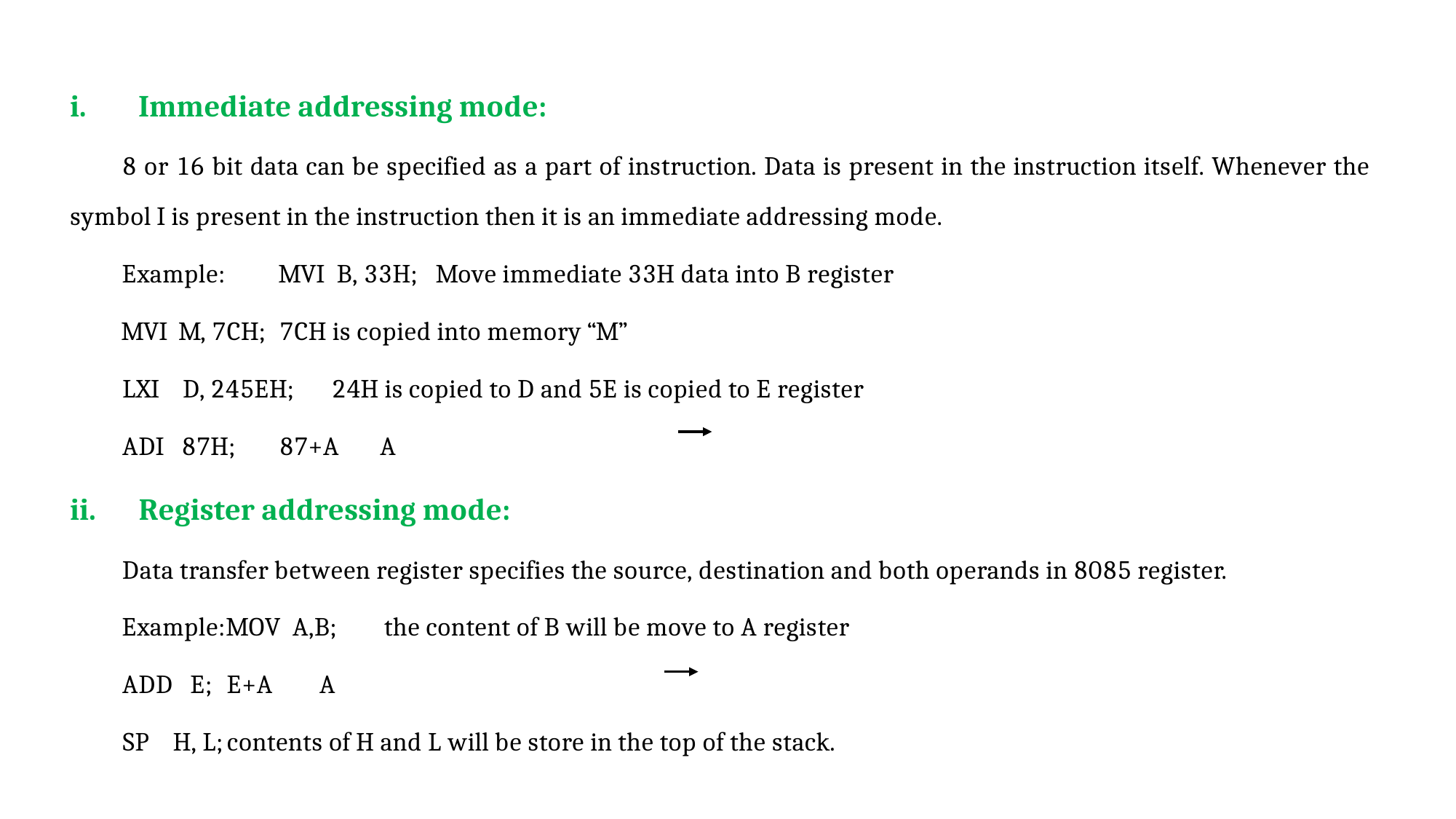

Immediate addressing mode:
	8 or 16 bit data can be specified as a part of instruction. Data is present in the instruction itself. Whenever the 	symbol I is present in the instruction then it is an immediate addressing mode.
	Example: 		MVI  B, 33H; 	Move immediate 33H data into B register
			MVI  M, 7CH;	7CH is copied into memory “M”
			LXI    D, 245EH;	24H is copied to D and 5E is copied to E register
			ADI   87H;	87+A       A
Register addressing mode:
	Data transfer between register specifies the source, destination and both operands in 8085 register.
	Example:		MOV  A,B;		the content of B will be move to A register
			ADD   E;		E+A        A
			SP    H, L;		contents of H and L will be store in the top of the stack.